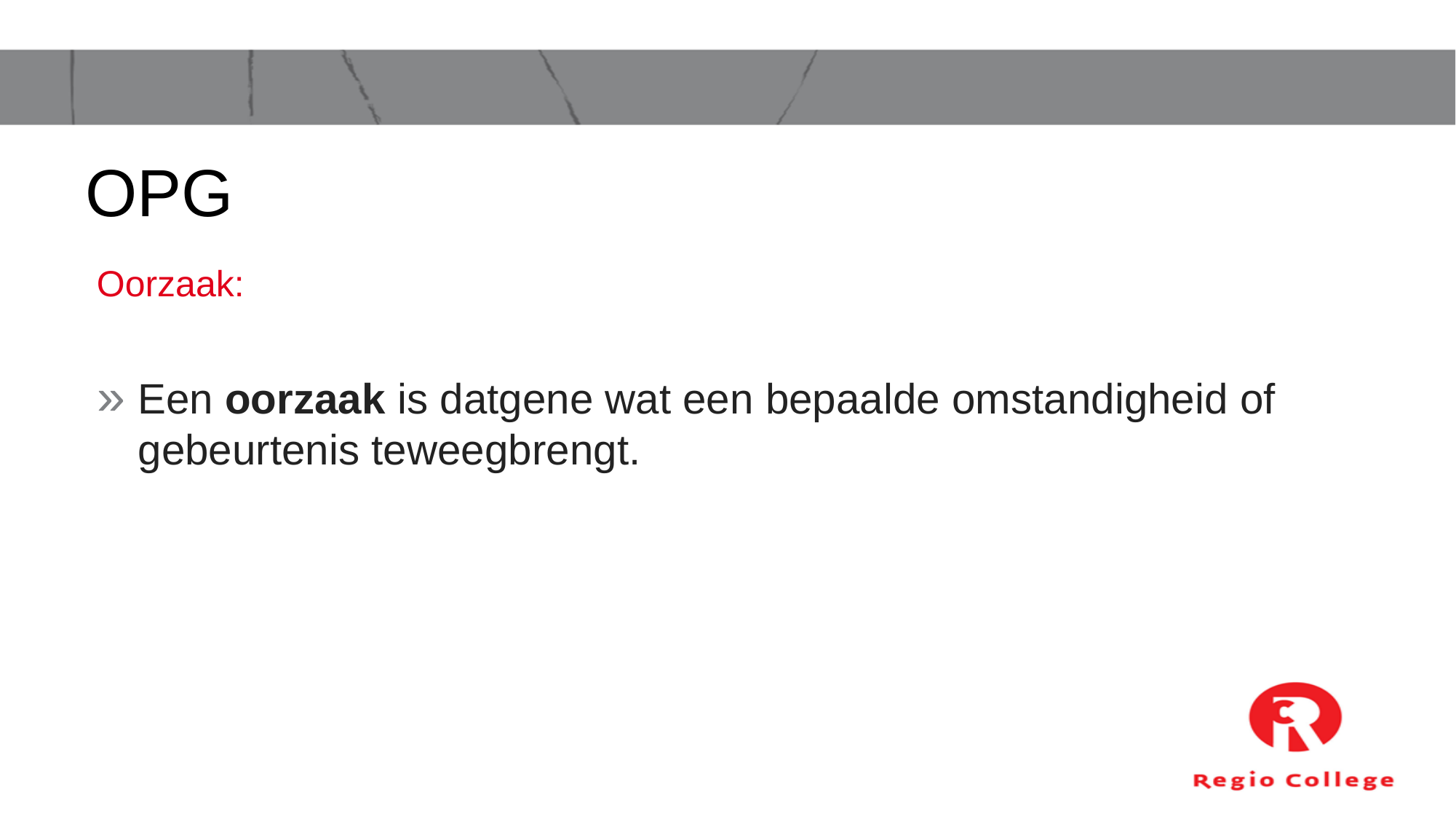

# OPG
Oorzaak:

Een oorzaak is datgene wat een bepaalde omstandigheid of gebeurtenis teweegbrengt.